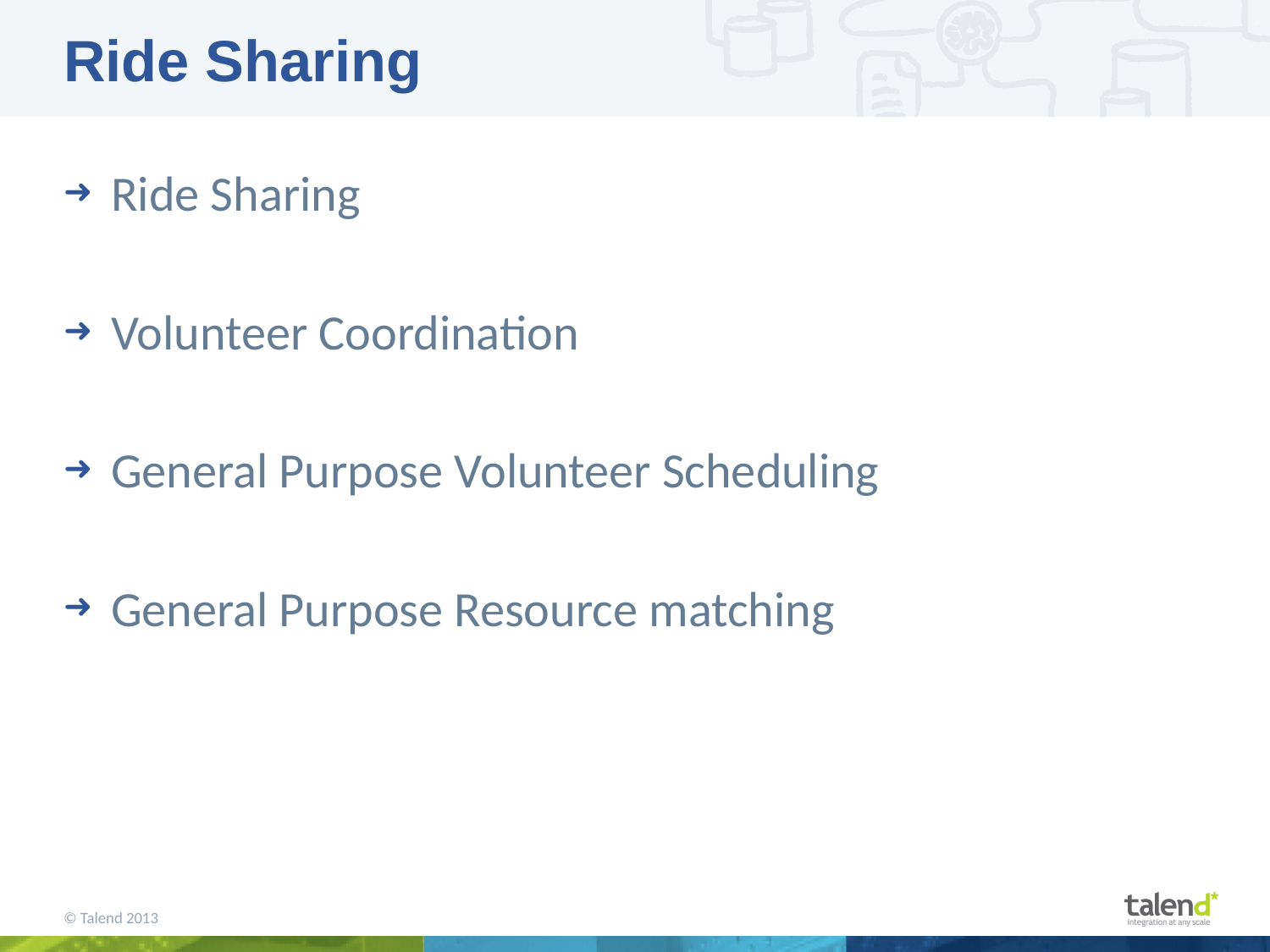

# Ride Sharing
Ride Sharing

Volunteer Coordination

General Purpose Volunteer Scheduling

General Purpose Resource matching
© Talend 2013